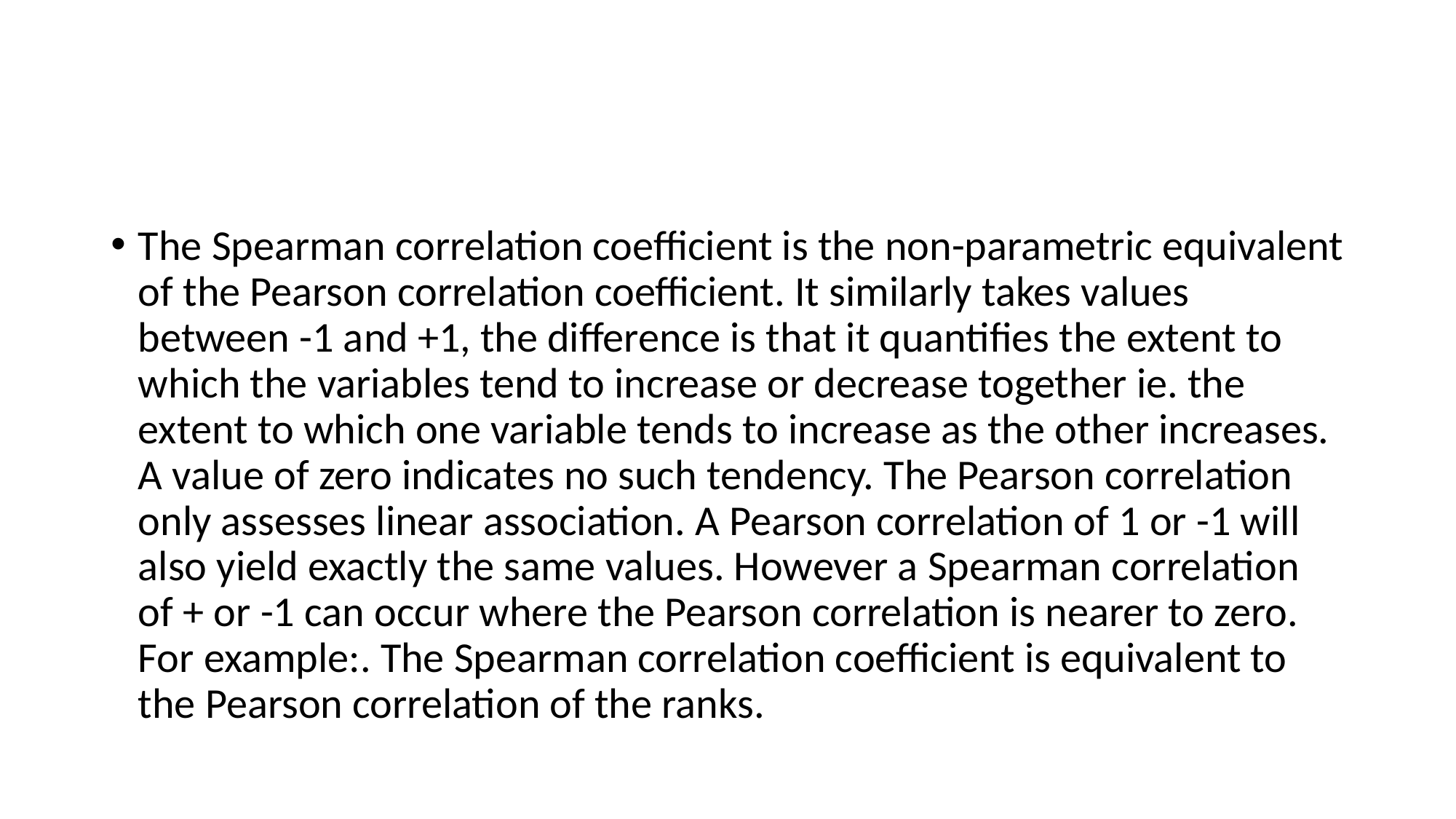

#
The Spearman correlation coefficient is the non-parametric equivalent of the Pearson correlation coefficient. It similarly takes values between -1 and +1, the difference is that it quantifies the extent to which the variables tend to increase or decrease together ie. the extent to which one variable tends to increase as the other increases. A value of zero indicates no such tendency. The Pearson correlation only assesses linear association. A Pearson correlation of 1 or -1 will also yield exactly the same values. However a Spearman correlation of + or -1 can occur where the Pearson correlation is nearer to zero. For example:. The Spearman correlation coefficient is equivalent to the Pearson correlation of the ranks.